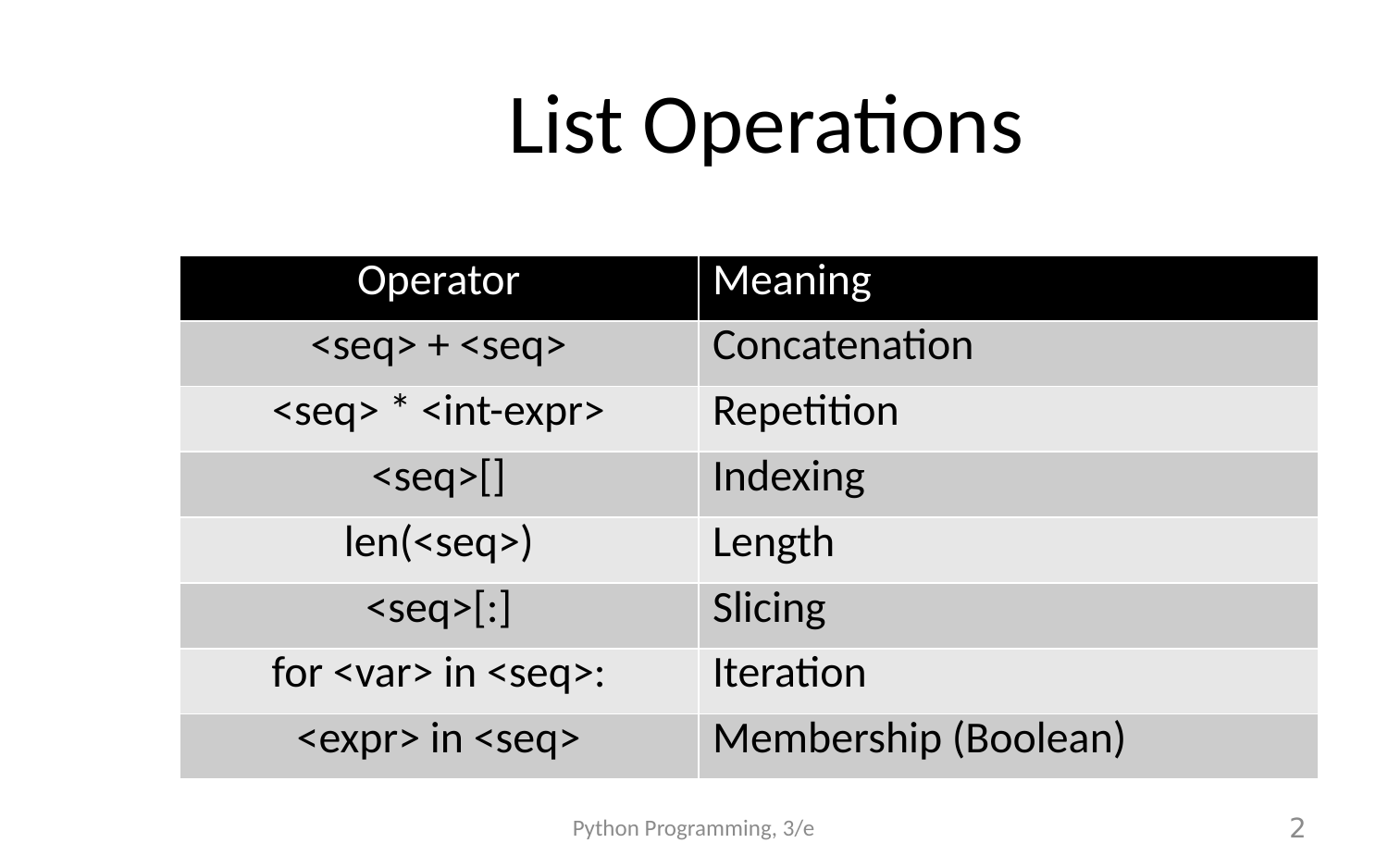

# List Operations
| Operator | Meaning |
| --- | --- |
| <seq> + <seq> | Concatenation |
| <seq> \* <int-expr> | Repetition |
| <seq>[] | Indexing |
| len(<seq>) | Length |
| <seq>[:] | Slicing |
| for <var> in <seq>: | Iteration |
| <expr> in <seq> | Membership (Boolean) |
Python Programming, 3/e
2